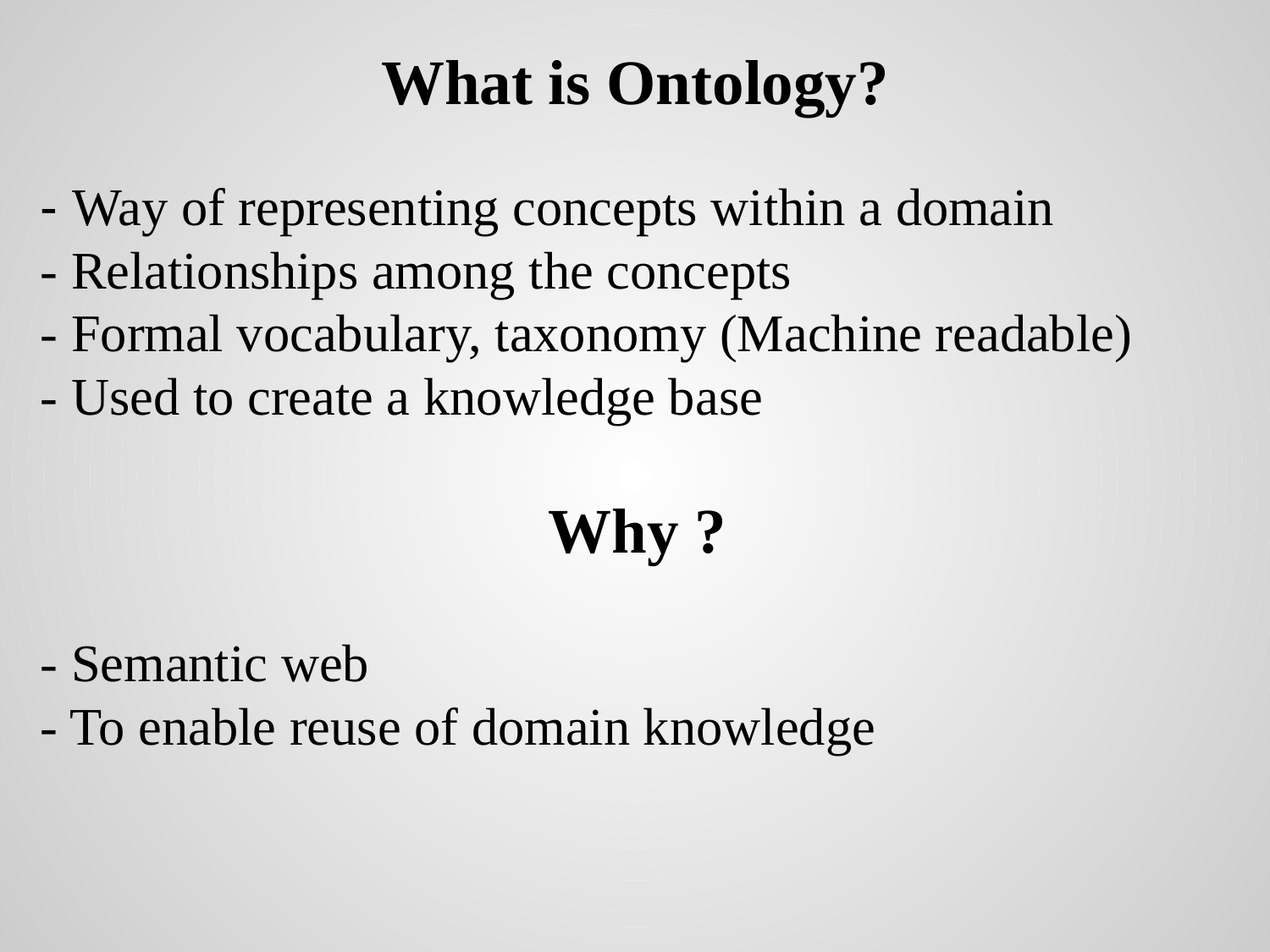

# What is Ontology?
- Way of representing concepts within a domain
- Relationships among the concepts
- Formal vocabulary, taxonomy (Machine readable)
- Used to create a knowledge base

Why ?

- Semantic web
- To enable reuse of domain knowledge